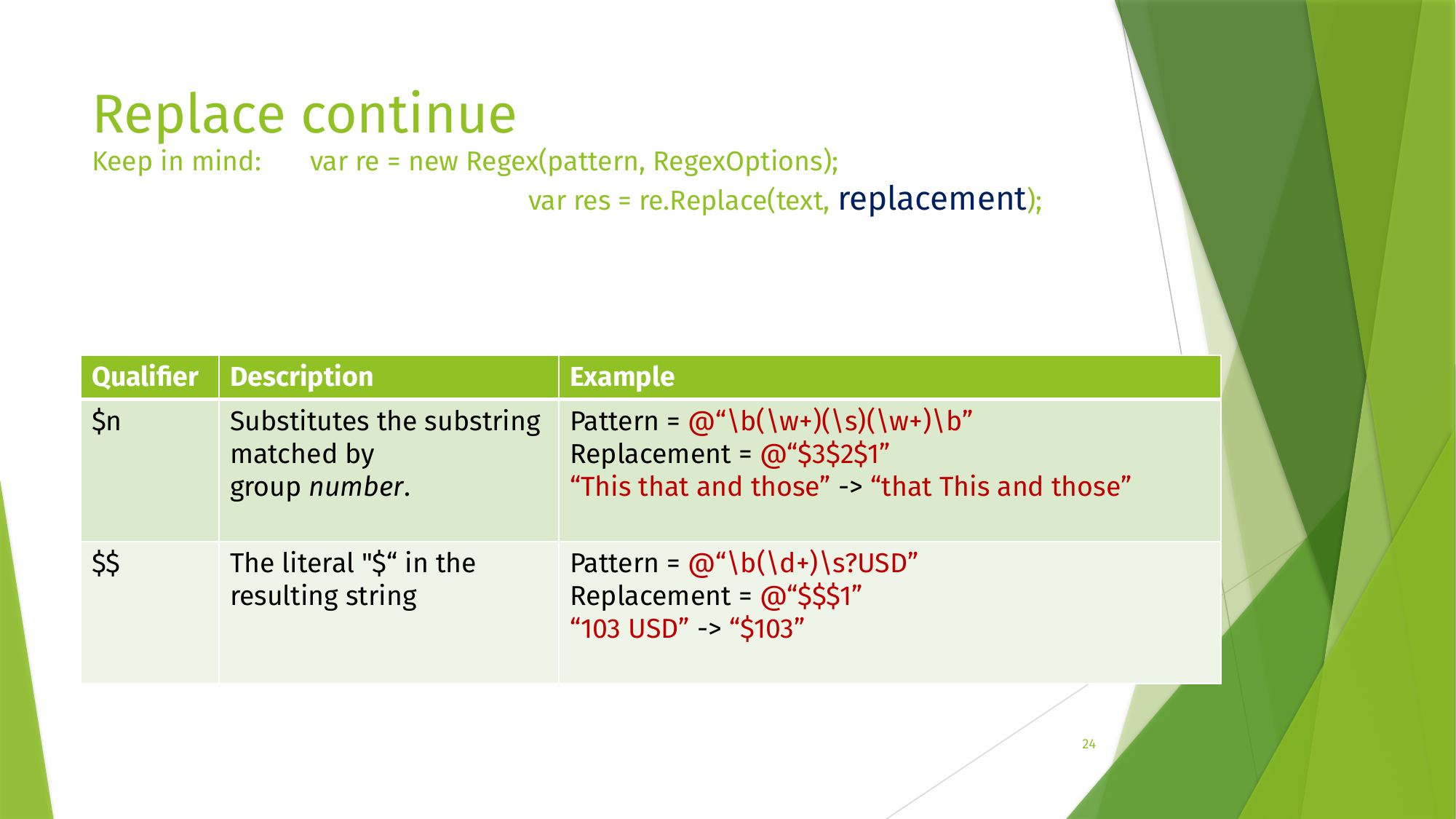

# Replace continue Keep in mind:	var re = new Regex(pattern, RegexOptions); var res = re.Replace(text, replacement);
| Qualifier | Description | Example |
| --- | --- | --- |
| $n | Substitutes the substring matched by group number. | Pattern = @“\b(\w+)(\s)(\w+)\b” Replacement = @“$3$2$1” “This that and those” -> “that This and those” |
| $$ | The literal "$“ in the resulting string | Pattern = @“\b(\d+)\s?USD” Replacement = @“$$$1” “103 USD” -> “$103” |
24